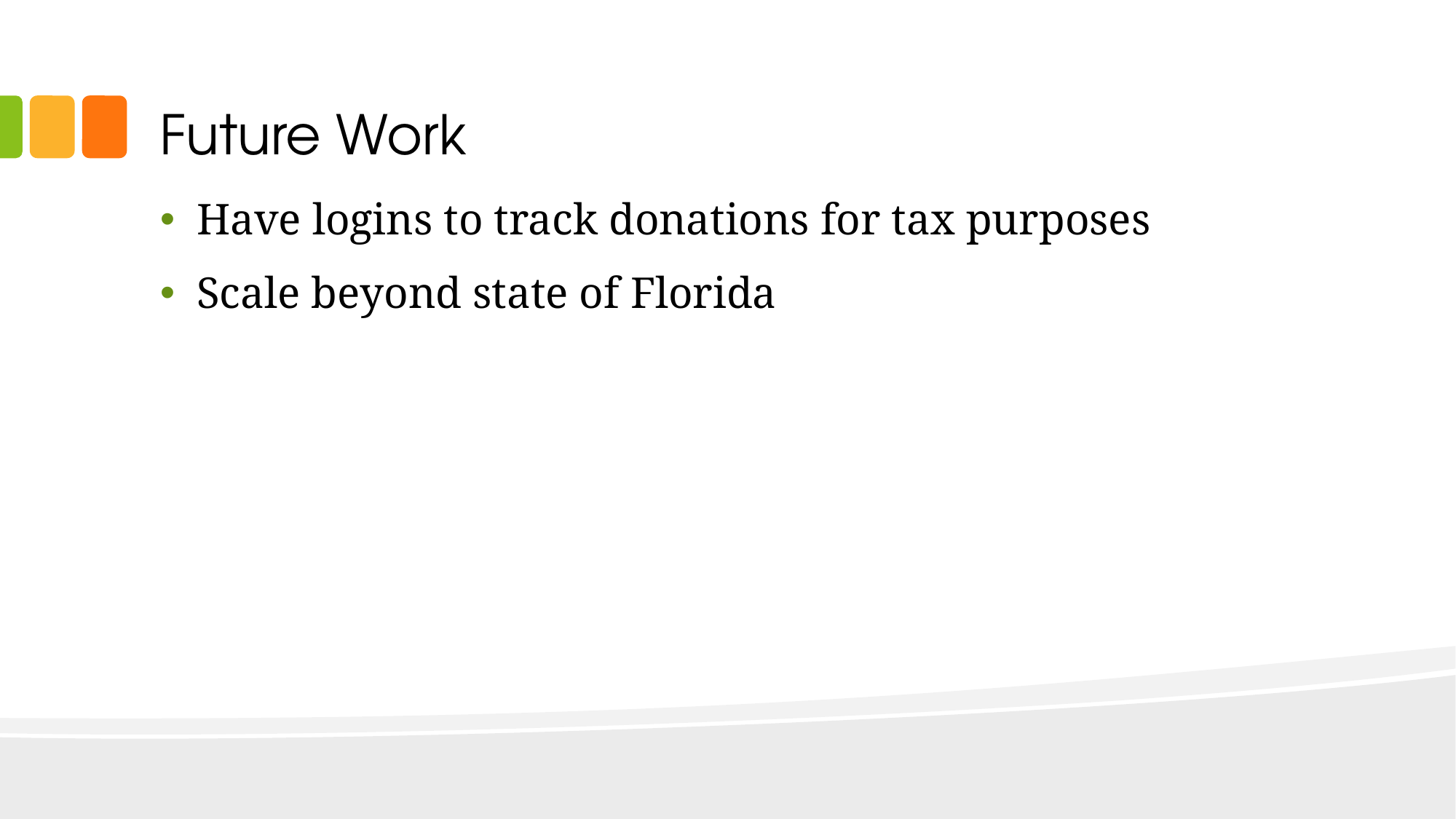

# Future Work
Have logins to track donations for tax purposes
Scale beyond state of Florida